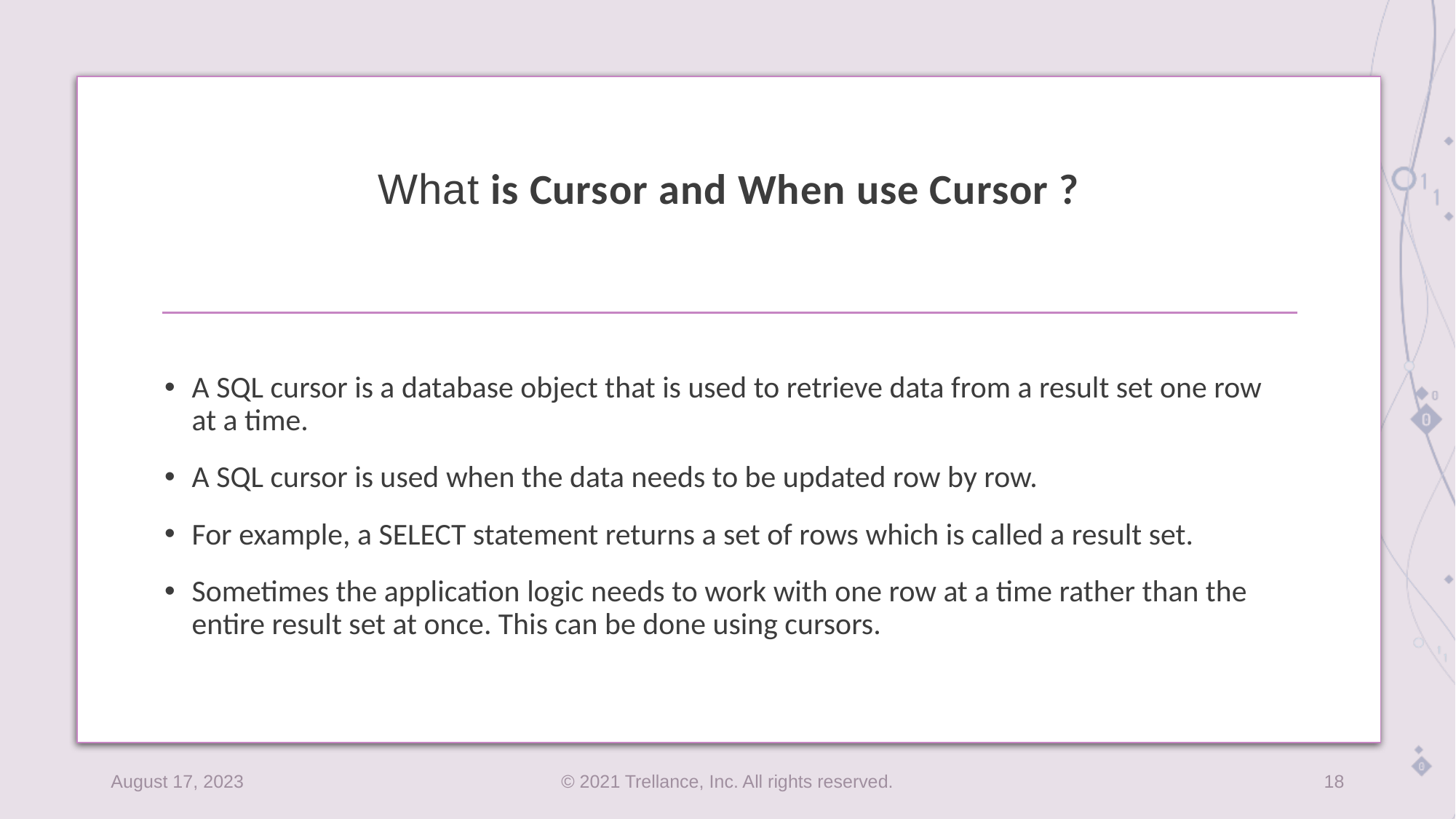

# What is Cursor and When use Cursor ?

A SQL cursor is a database object that is used to retrieve data from a result set one row at a time.
A SQL cursor is used when the data needs to be updated row by row.
For example, a SELECT statement returns a set of rows which is called a result set.
Sometimes the application logic needs to work with one row at a time rather than the entire result set at once. This can be done using cursors.
August 17, 2023
© 2021 Trellance, Inc. All rights reserved.
18